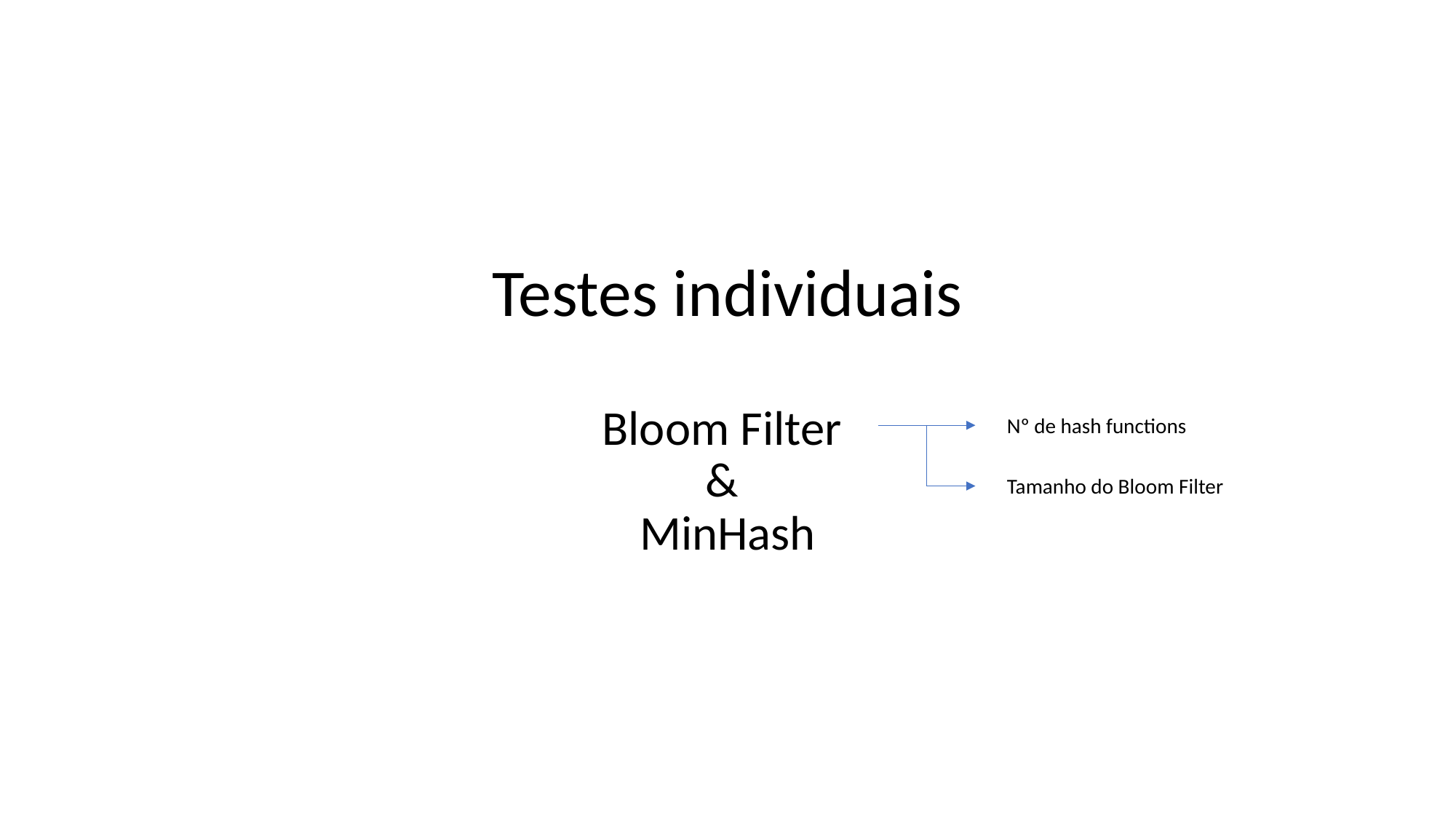

# Testes individuais Bloom Filter & MinHash
Nº de hash functions
Tamanho do Bloom Filter